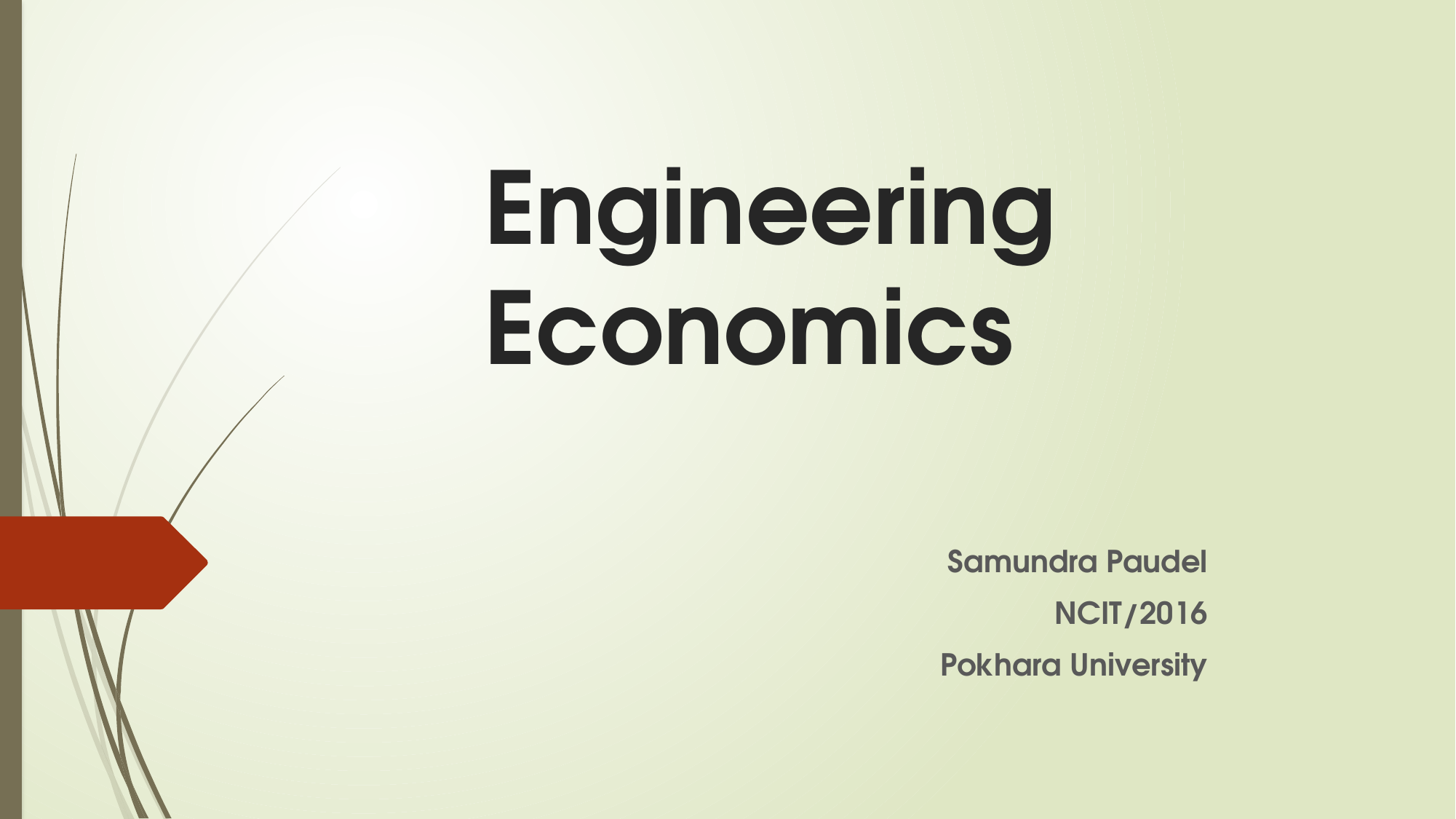

# Engineering Economics
Samundra Paudel
NCIT/2016
Pokhara University